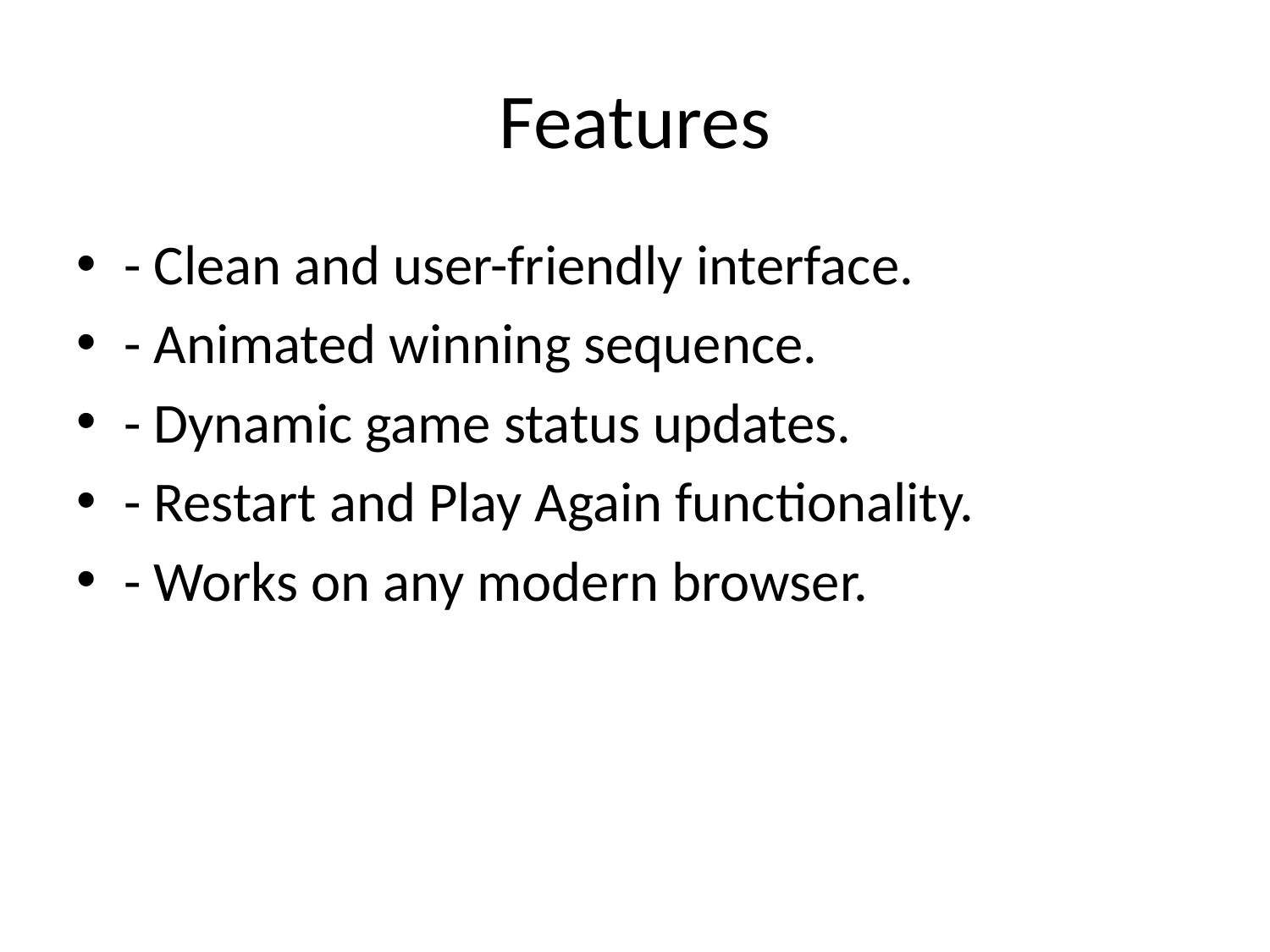

# Features
- Clean and user-friendly interface.
- Animated winning sequence.
- Dynamic game status updates.
- Restart and Play Again functionality.
- Works on any modern browser.